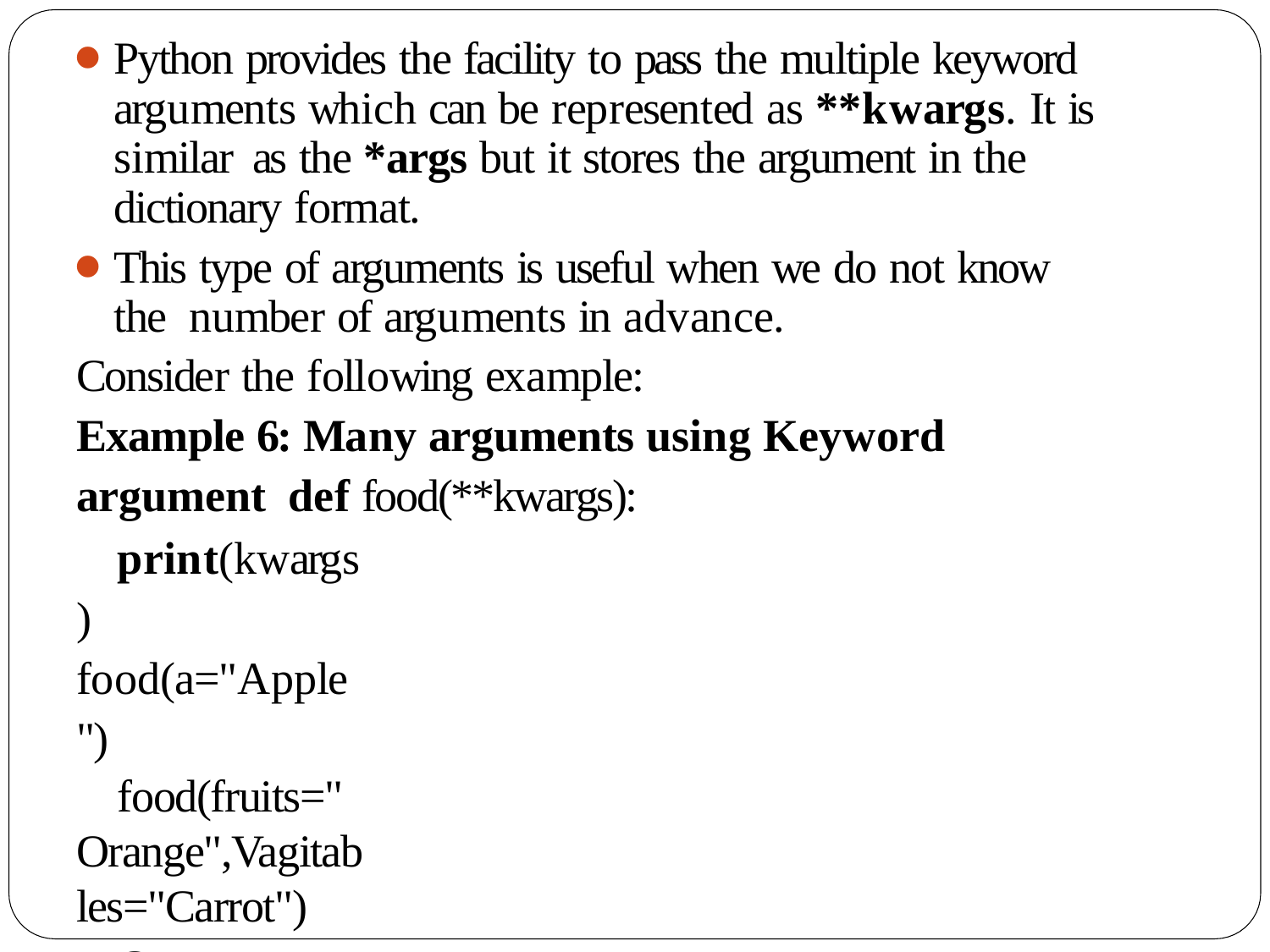

Python provides the facility to pass the multiple keyword  arguments which can be represented as **kwargs. It is similar  as the *args but it stores the argument in the dictionary format.
This type of arguments is useful when we do not know the  number of arguments in advance.
Consider the following example:
Example 6: Many arguments using Keyword argument  def food(**kwargs):
print(kwargs)  food(a="Apple")
food(fruits="Orange",Vagitables="Carrot")
Output:
{'a': 'Apple'}
{'fruits': 'Orange', 'Vagitables': 'Carrot'}